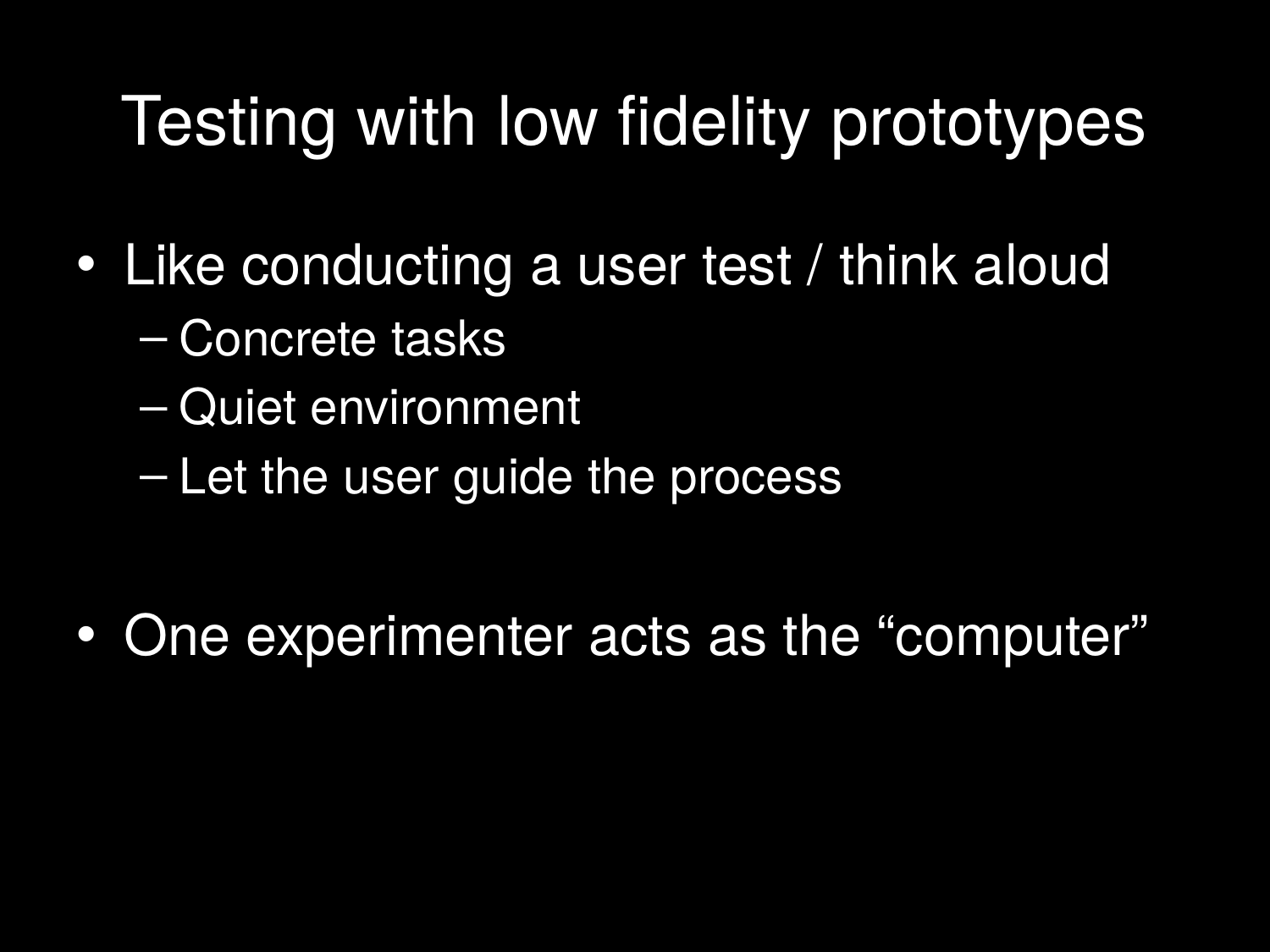

# Testing with low fidelity prototypes
Like conducting a user test / think aloud
Concrete tasks
Quiet environment
Let the user guide the process

One experimenter acts as the “computer”